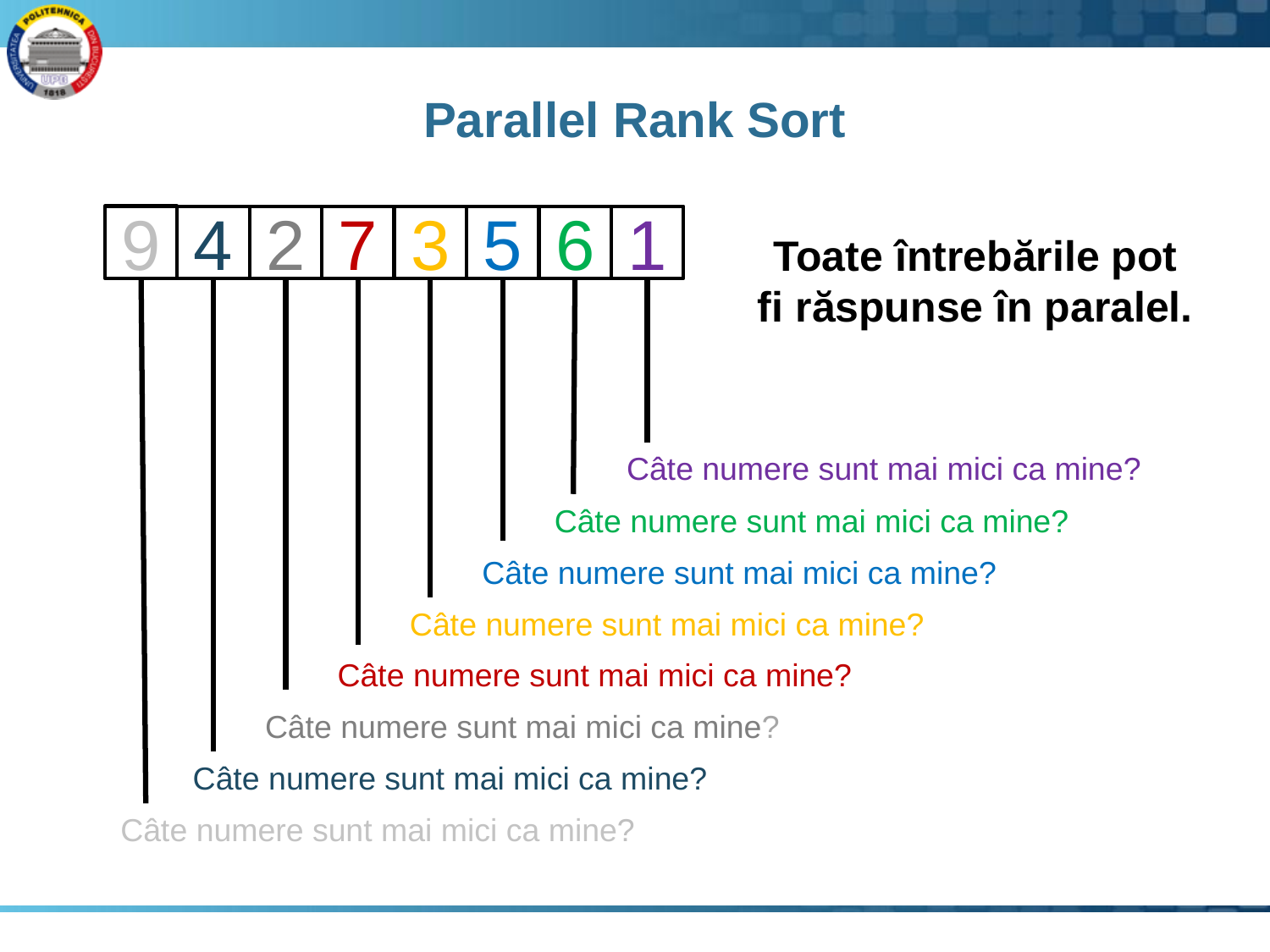

# Parallel Rank Sort
9
4
2
7
3
5
6
1
Toate întrebările pot fi răspunse în paralel.
Câte numere sunt mai mici ca mine?
Câte numere sunt mai mici ca mine?
Câte numere sunt mai mici ca mine?
Câte numere sunt mai mici ca mine?
Câte numere sunt mai mici ca mine?
Câte numere sunt mai mici ca mine?
Câte numere sunt mai mici ca mine?
Câte numere sunt mai mici ca mine?